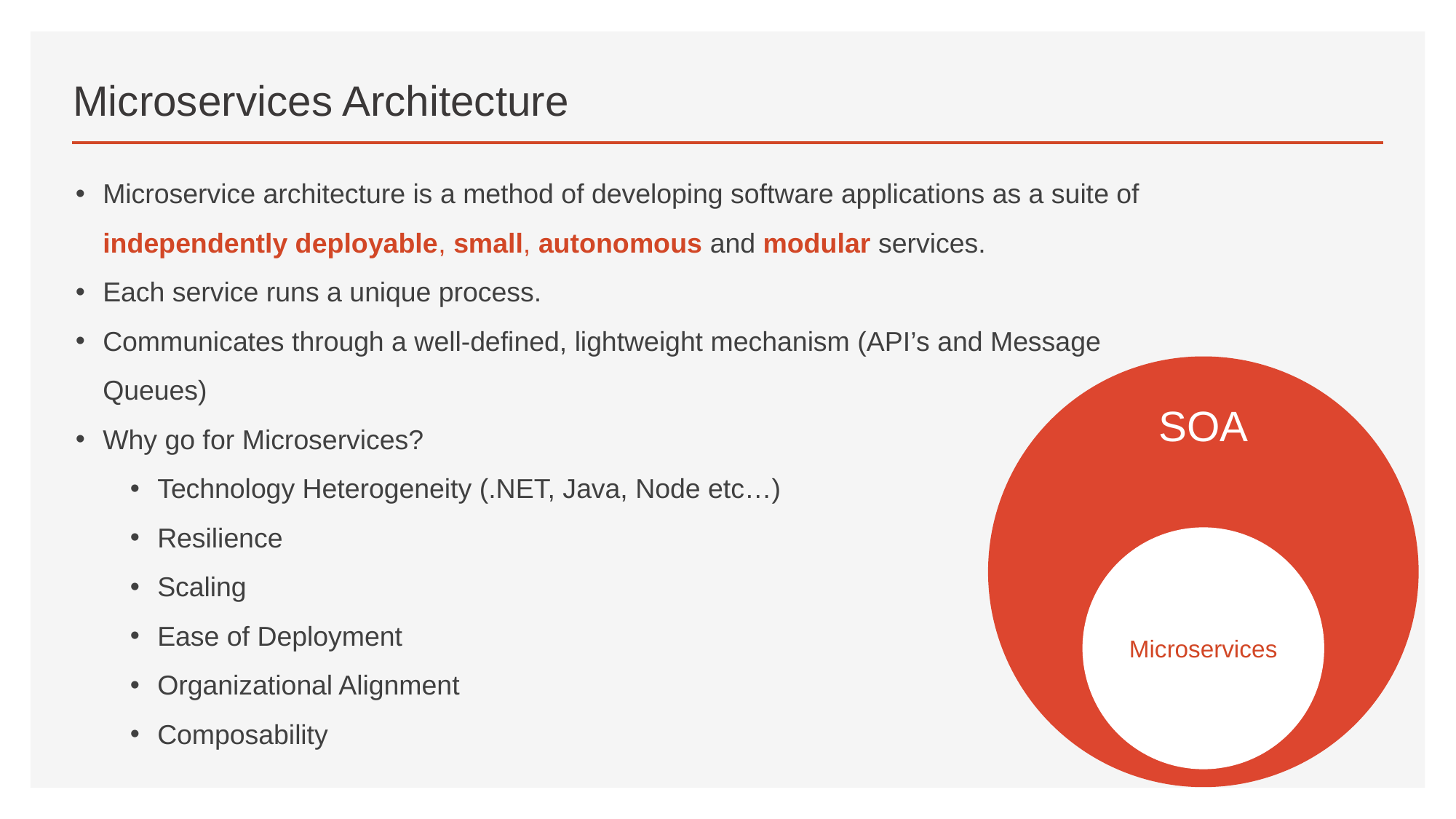

# Microservices Architecture
Microservice architecture is a method of developing software applications as a suite of independently deployable, small, autonomous and modular services.
Each service runs a unique process.
Communicates through a well-defined, lightweight mechanism (API’s and Message Queues)
Why go for Microservices?
Technology Heterogeneity (.NET, Java, Node etc…)
Resilience
Scaling
Ease of Deployment
Organizational Alignment
Composability
SOA

Microservices